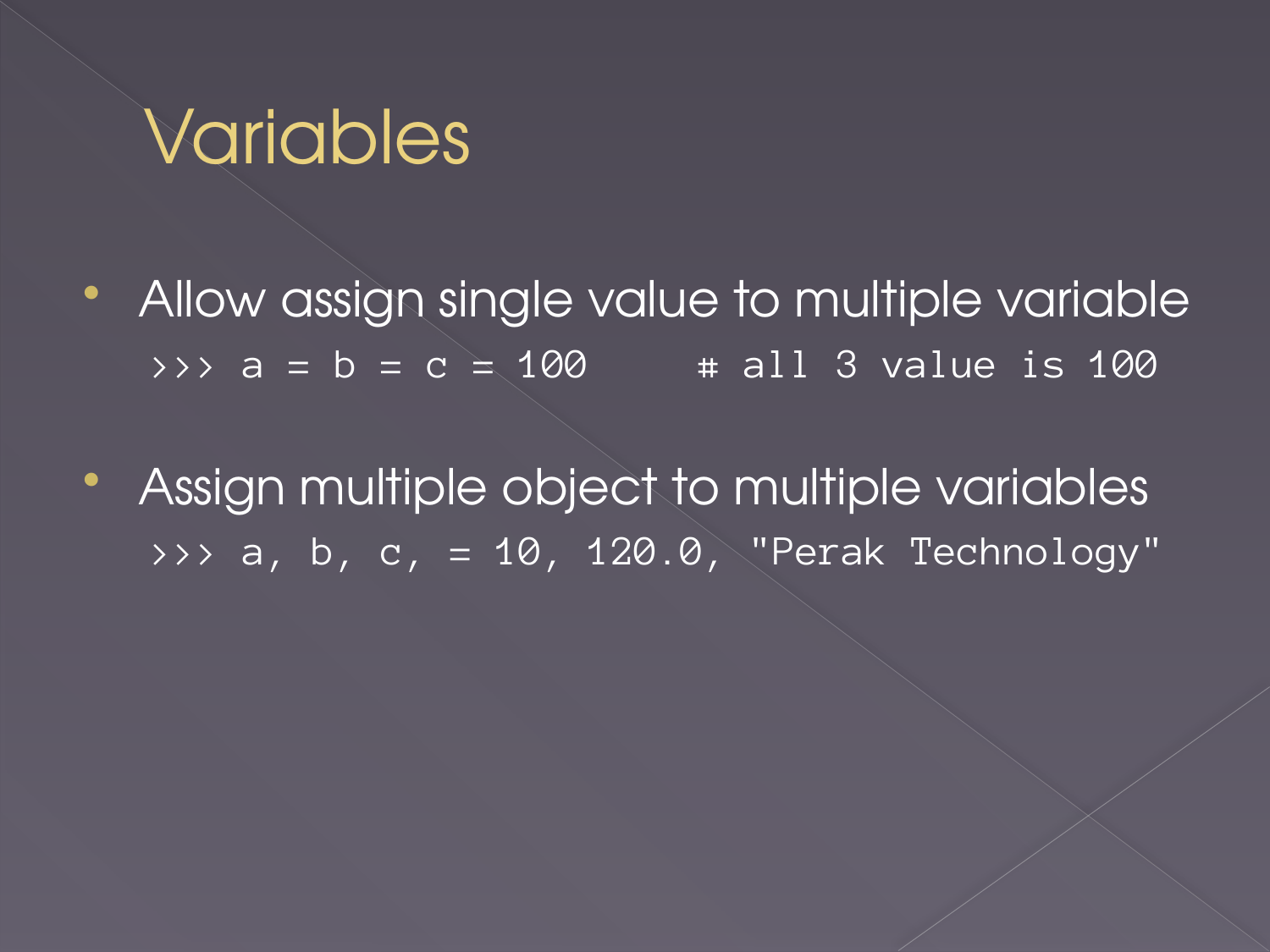

# Variables
Allow assign single value to multiple variable
>>> a = b = c = 100 	# all 3 value is 100

Assign multiple object to multiple variables
>>> a, b, c, = 10, 120.0, "Perak Technology"